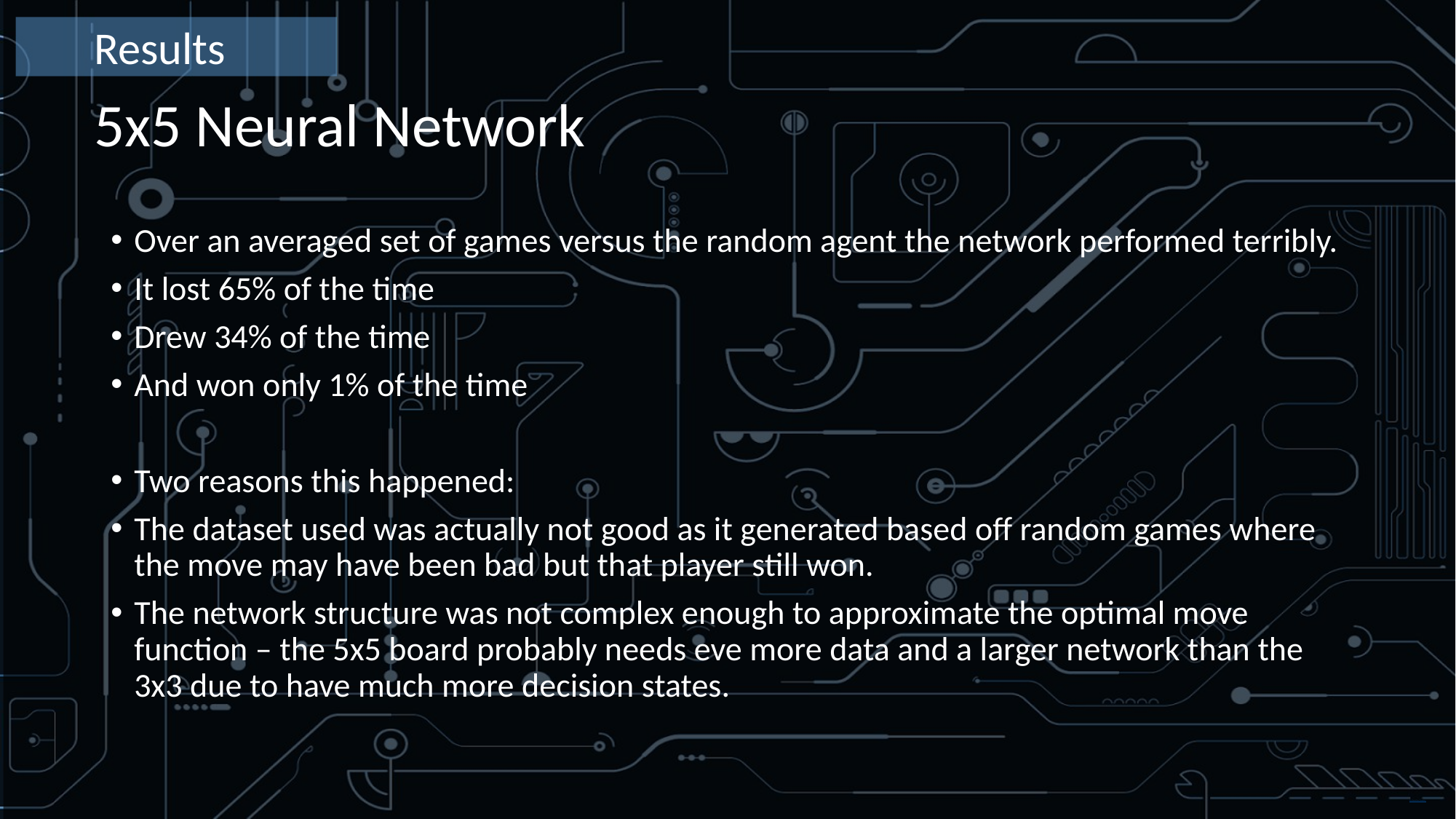

Results

# 5x5 Neural Network
Over an averaged set of games versus the random agent the network performed terribly.
It lost 65% of the time
Drew 34% of the time
And won only 1% of the time

Two reasons this happened:
The dataset used was actually not good as it generated based off random games where the move may have been bad but that player still won.
The network structure was not complex enough to approximate the optimal move function – the 5x5 board probably needs eve more data and a larger network than the 3x3 due to have much more decision states.
Free PowerPoint Templates